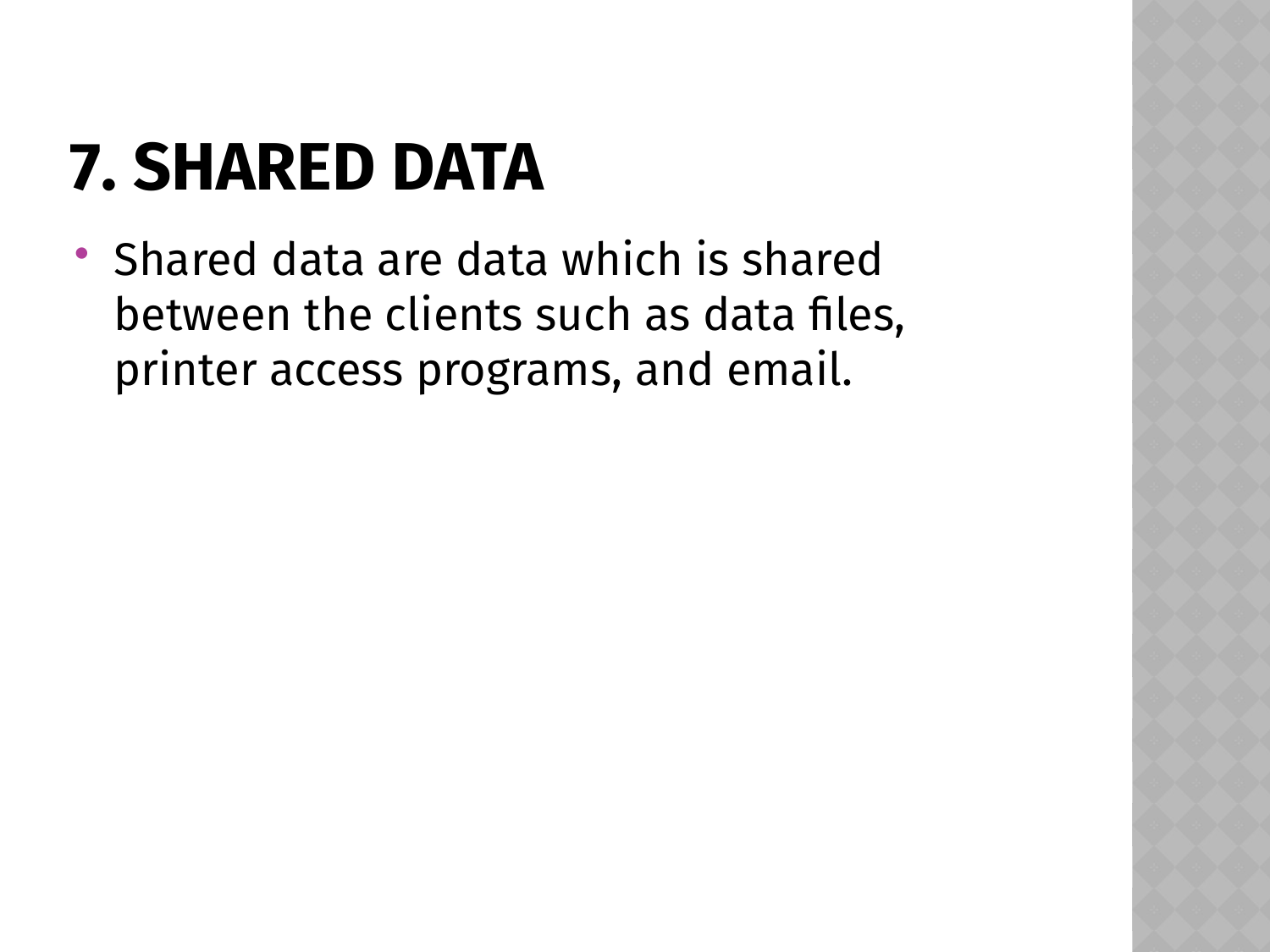

# 7. SHARED DATA
Shared data are data which is shared between the clients such as data files, printer access programs, and email.